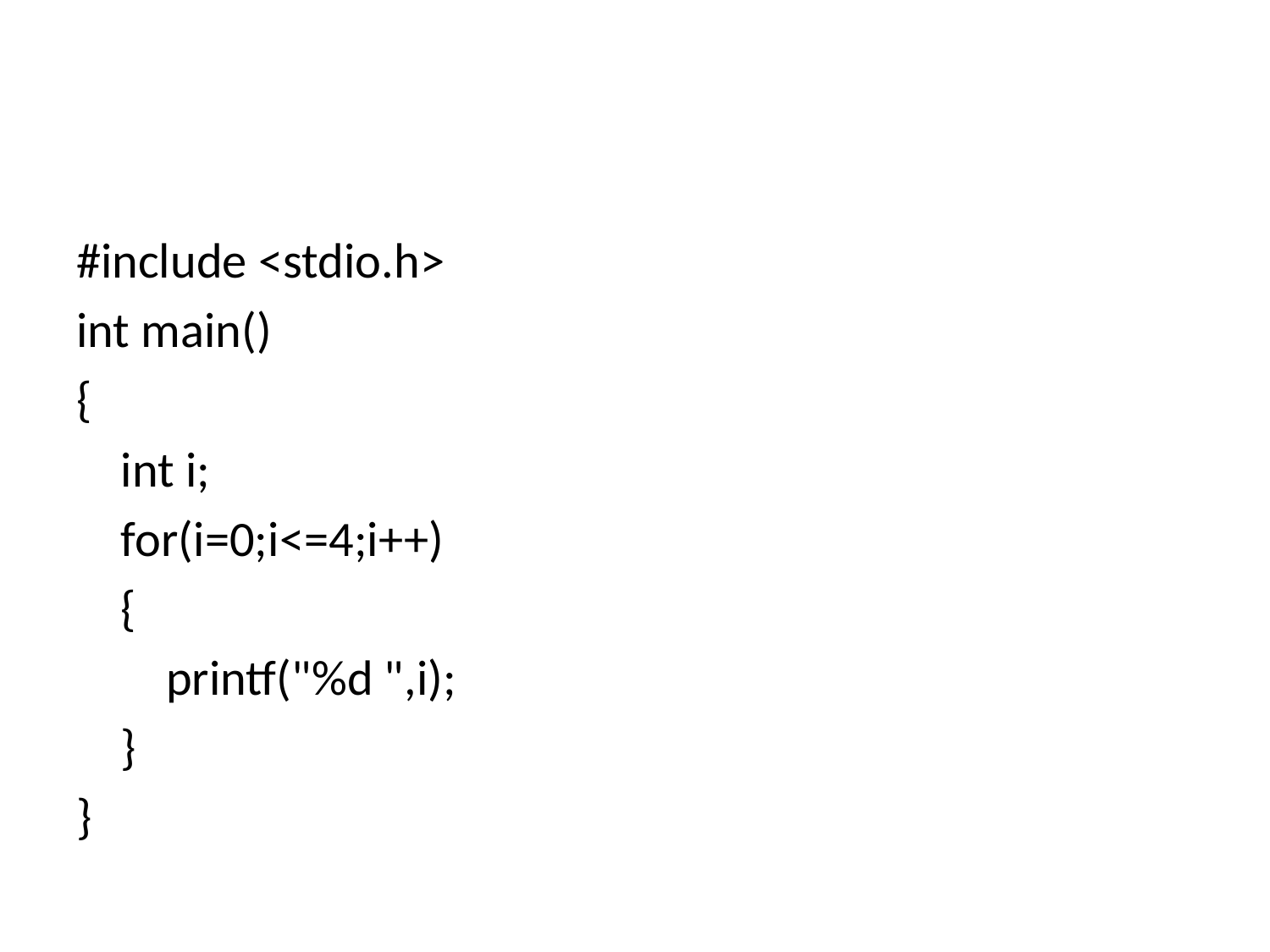

#
#include <stdio.h>
int main()
{
    int i;
    for(i=0;i<=4;i++)
    {
        printf("%d ",i);
    }
}